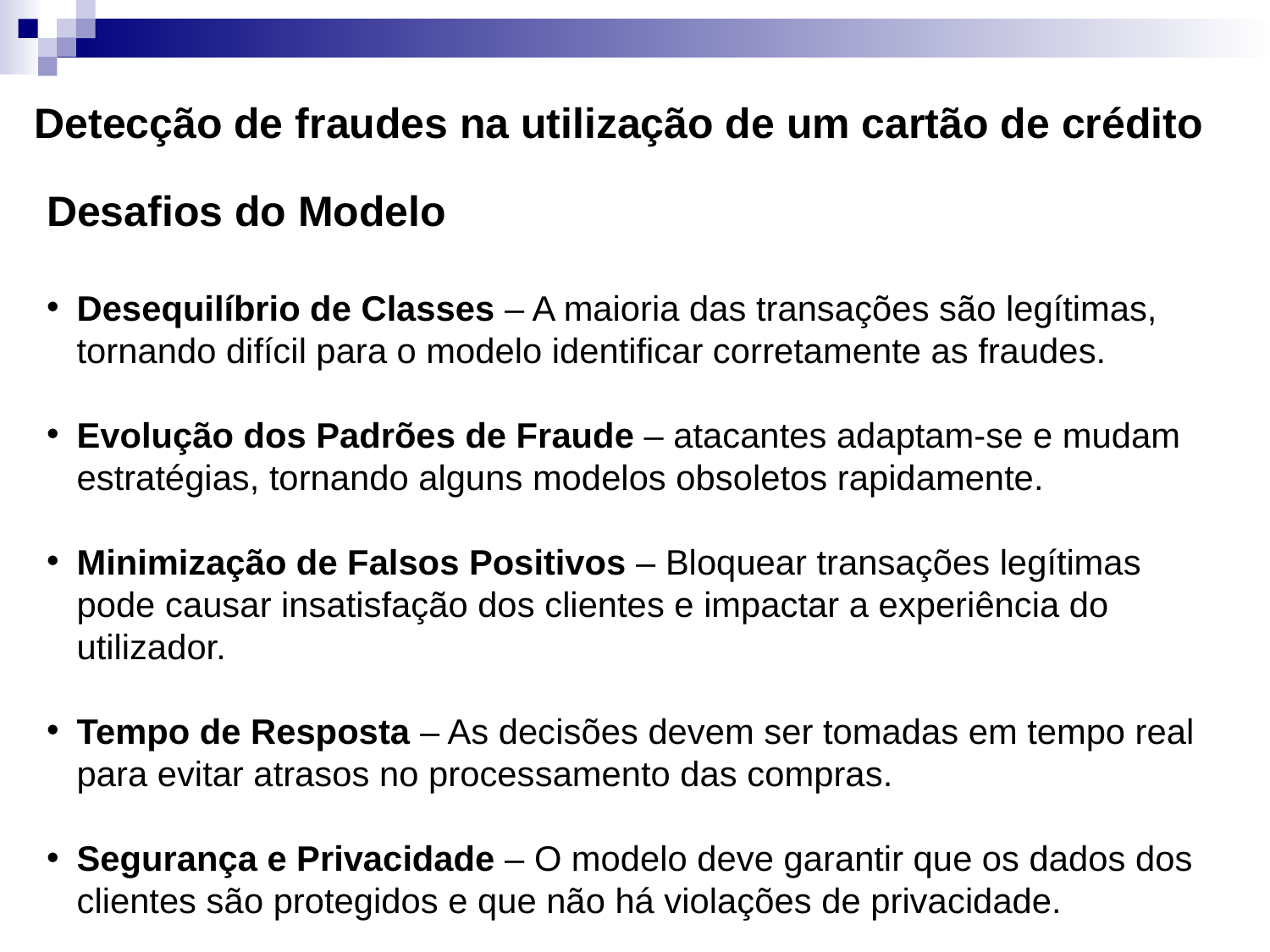

# Detecção de fraudes na utilização de um cartão de crédito
Desafios do Modelo

Desequilíbrio de Classes – A maioria das transações são legítimas, tornando difícil para o modelo identificar corretamente as fraudes.

Evolução dos Padrões de Fraude – atacantes adaptam-se e mudam estratégias, tornando alguns modelos obsoletos rapidamente.

Minimização de Falsos Positivos – Bloquear transações legítimas pode causar insatisfação dos clientes e impactar a experiência do utilizador.

Tempo de Resposta – As decisões devem ser tomadas em tempo real para evitar atrasos no processamento das compras.

Segurança e Privacidade – O modelo deve garantir que os dados dos clientes são protegidos e que não há violações de privacidade.